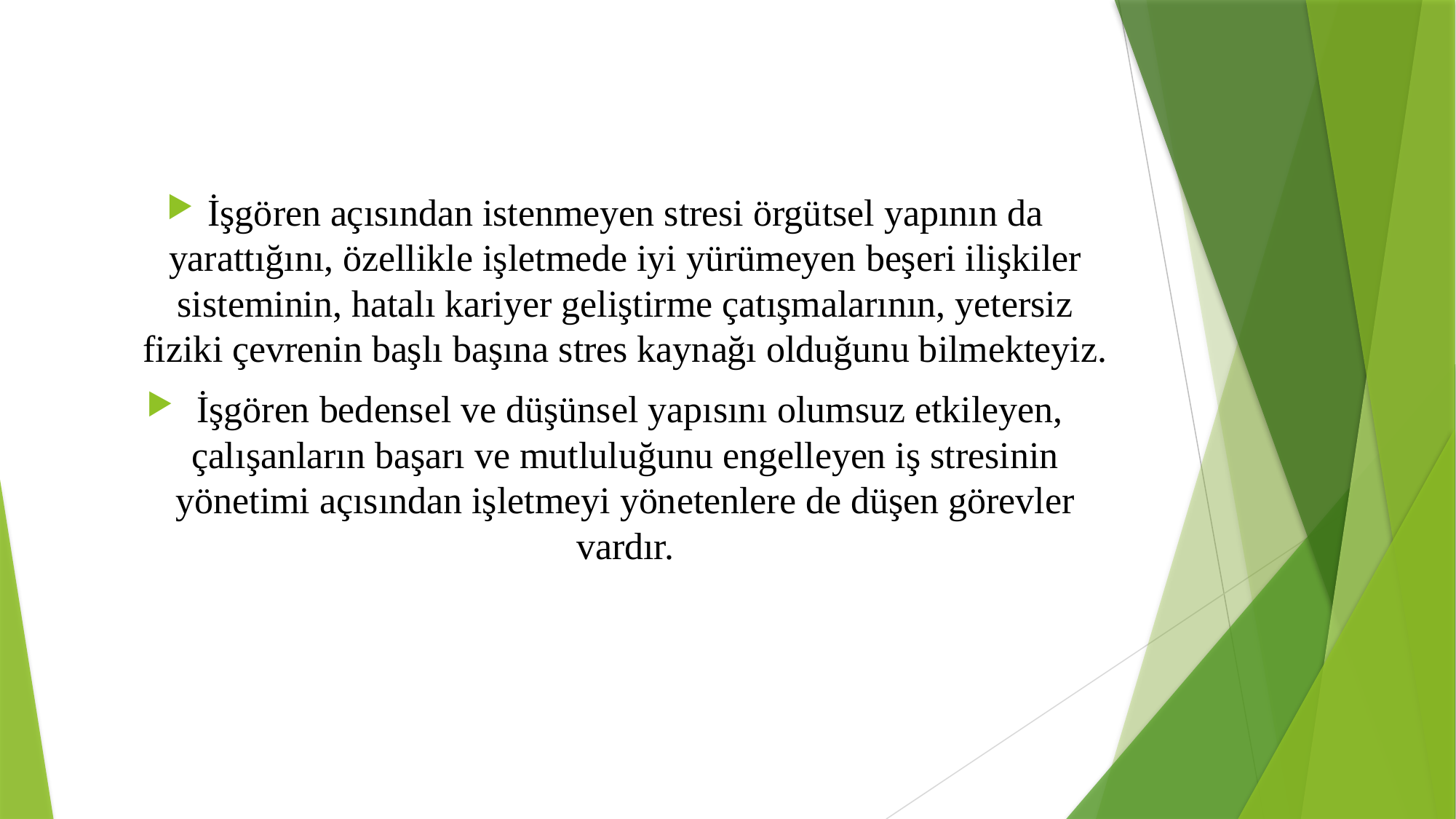

İşgören açısından istenmeyen stresi örgütsel yapının da yarattığını, özellikle işletmede iyi yürümeyen beşeri ilişkiler sisteminin, hatalı kariyer geliştirme çatışmalarının, yetersiz fiziki çevrenin başlı başına stres kaynağı olduğunu bilmekteyiz.
 İşgören bedensel ve düşünsel yapısını olumsuz etkileyen, çalışanların başarı ve mutluluğunu engelleyen iş stresinin yönetimi açısından işletmeyi yönetenlere de düşen görevler vardır.